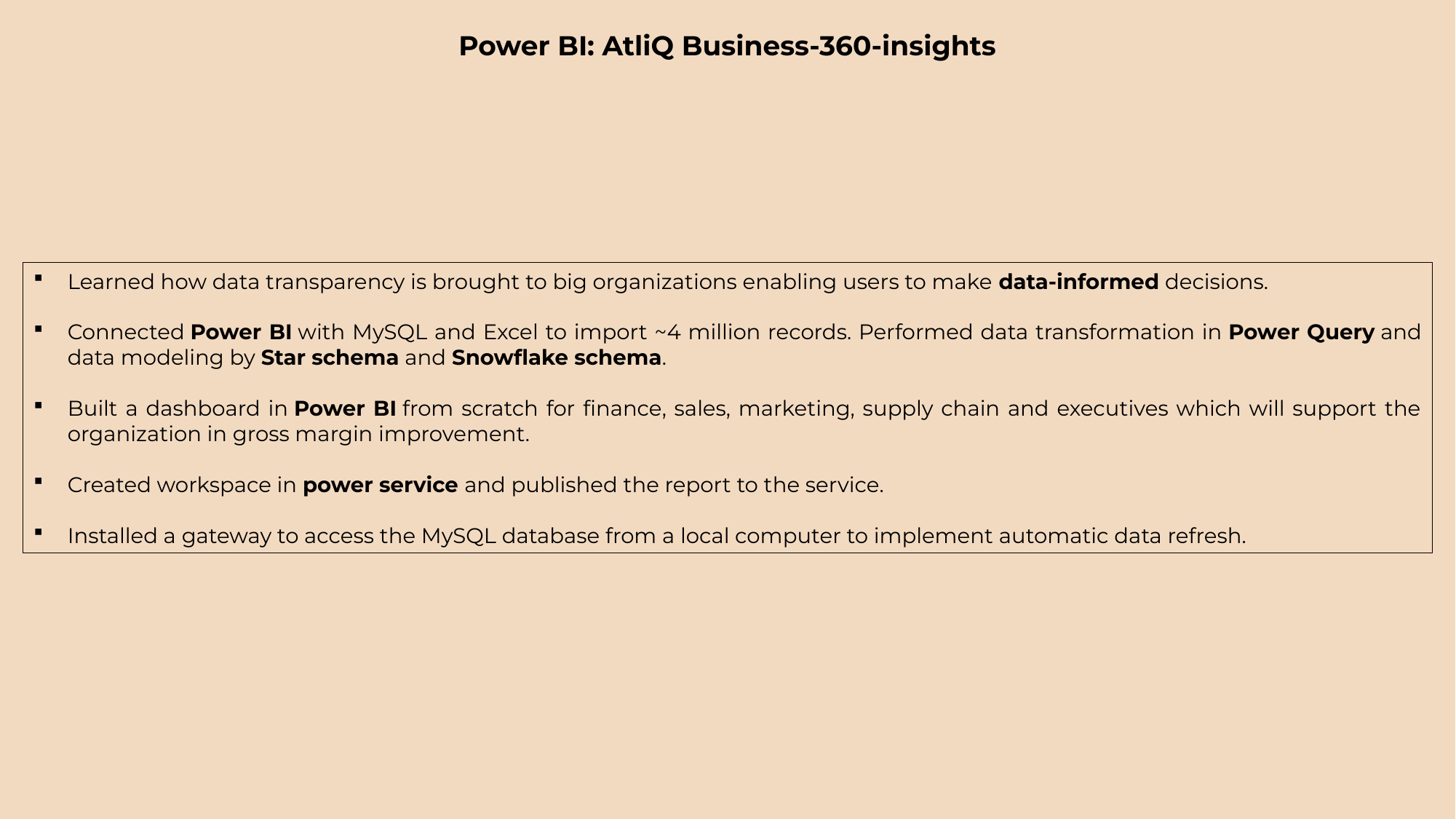

Power BI: AtliQ Business-360-insights
Learned how data transparency is brought to big organizations enabling users to make data-informed decisions.

Connected Power BI with MySQL and Excel to import ~4 million records. Performed data transformation in Power Query and data modeling by Star schema and Snowflake schema.

Built a dashboard in Power BI from scratch for finance, sales, marketing, supply chain and executives which will support the organization in gross margin improvement.

Created workspace in power service and published the report to the service.

Installed a gateway to access the MySQL database from a local computer to implement automatic data refresh.